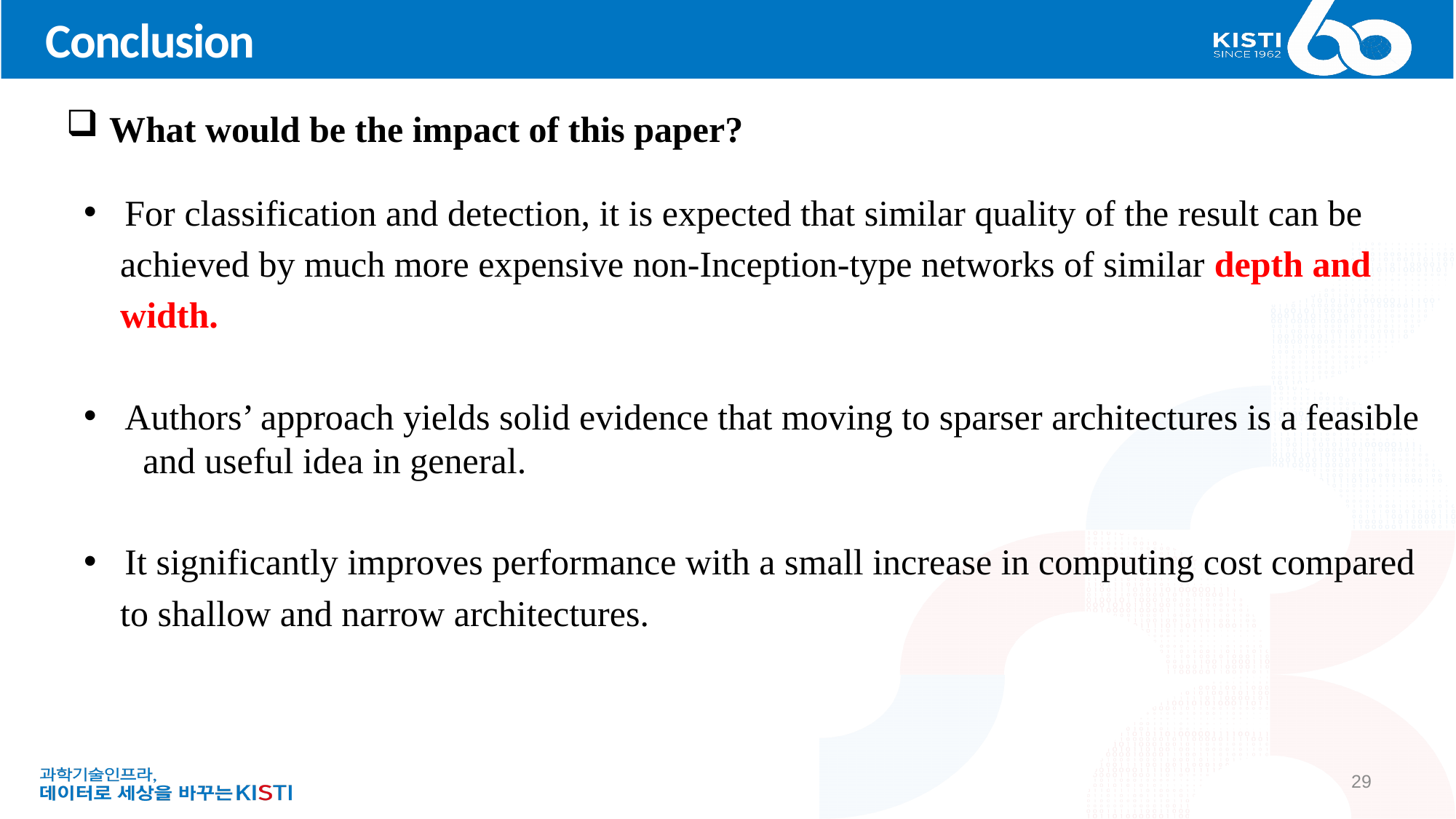

# Conclusion
 What would be the impact of this paper?

For classification and detection, it is expected that similar quality of the result can be
    achieved by much more expensive non-Inception-type networks of similar depth and
    width.

Authors’ approach yields solid evidence that moving to sparser architectures is a feasible    and useful idea in general.

It significantly improves performance with a small increase in computing cost compared
    to shallow and narrow architectures.
29